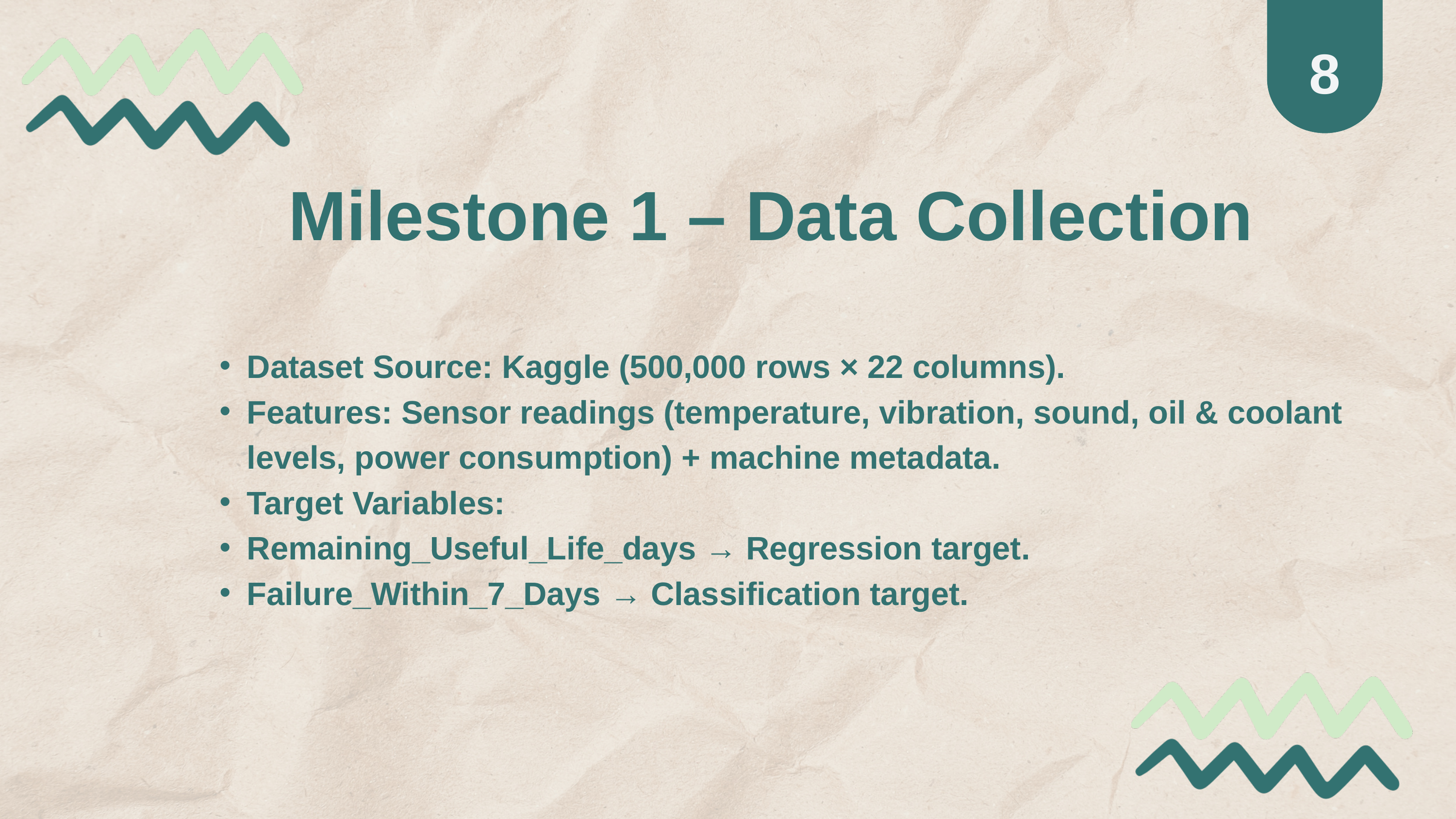

29

8

Milestone 1 – Data Collection
Dataset Source: Kaggle (500,000 rows × 22 columns).
Features: Sensor readings (temperature, vibration, sound, oil & coolant levels, power consumption) + machine metadata.
Target Variables:
Remaining_Useful_Life_days → Regression target.
Failure_Within_7_Days → Classification target.